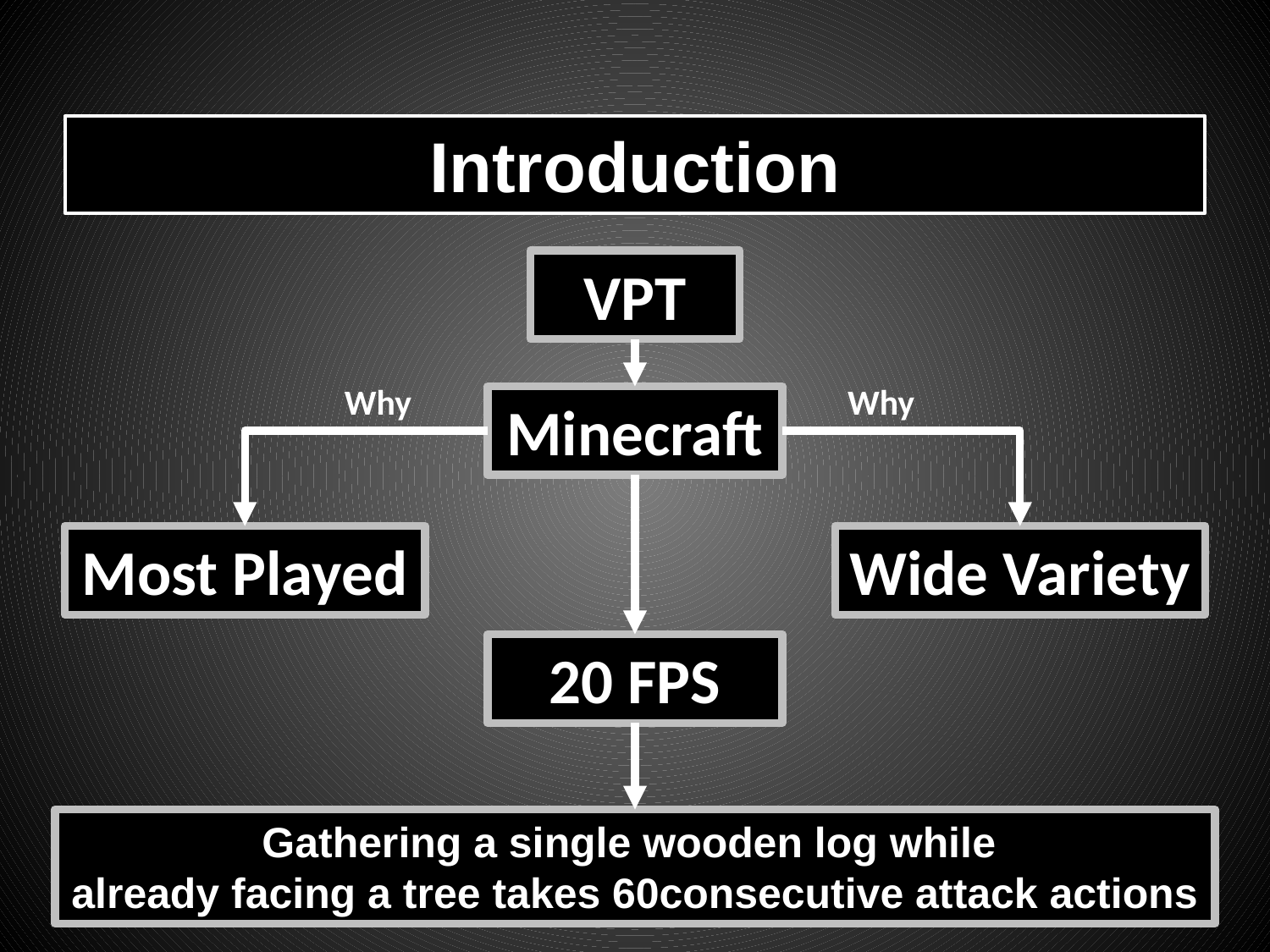

Introduction
VPT
Why
Why
Minecraft
Most Played
Wide Variety
20 FPS
Gathering a single wooden log while
already facing a tree takes 60consecutive attack actions